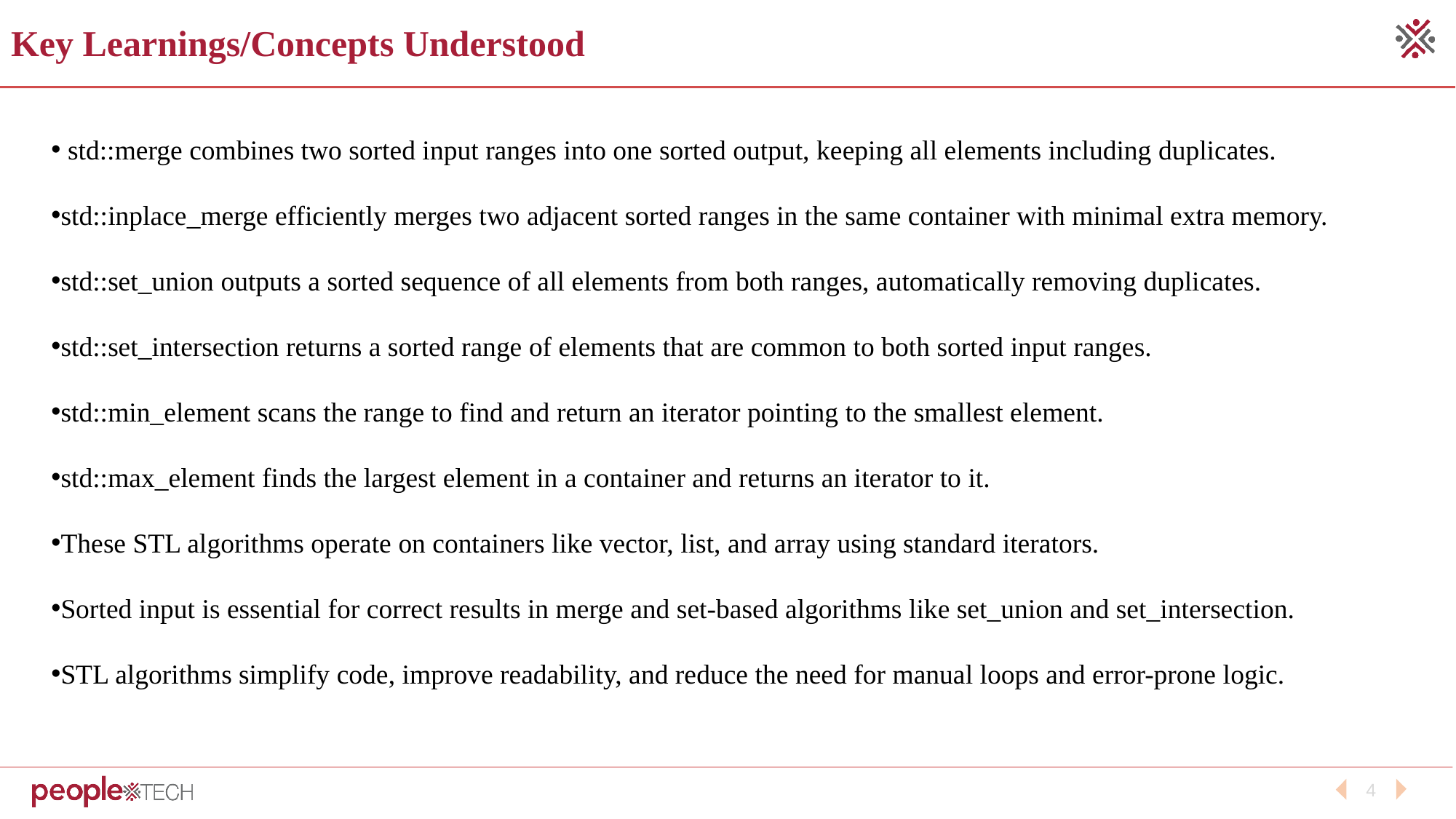

Key Learnings/Concepts Understood
 std::merge combines two sorted input ranges into one sorted output, keeping all elements including duplicates.

std::inplace_merge efficiently merges two adjacent sorted ranges in the same container with minimal extra memory.

std::set_union outputs a sorted sequence of all elements from both ranges, automatically removing duplicates.

std::set_intersection returns a sorted range of elements that are common to both sorted input ranges.

std::min_element scans the range to find and return an iterator pointing to the smallest element.

std::max_element finds the largest element in a container and returns an iterator to it.

These STL algorithms operate on containers like vector, list, and array using standard iterators.

Sorted input is essential for correct results in merge and set-based algorithms like set_union and set_intersection.

STL algorithms simplify code, improve readability, and reduce the need for manual loops and error-prone logic.